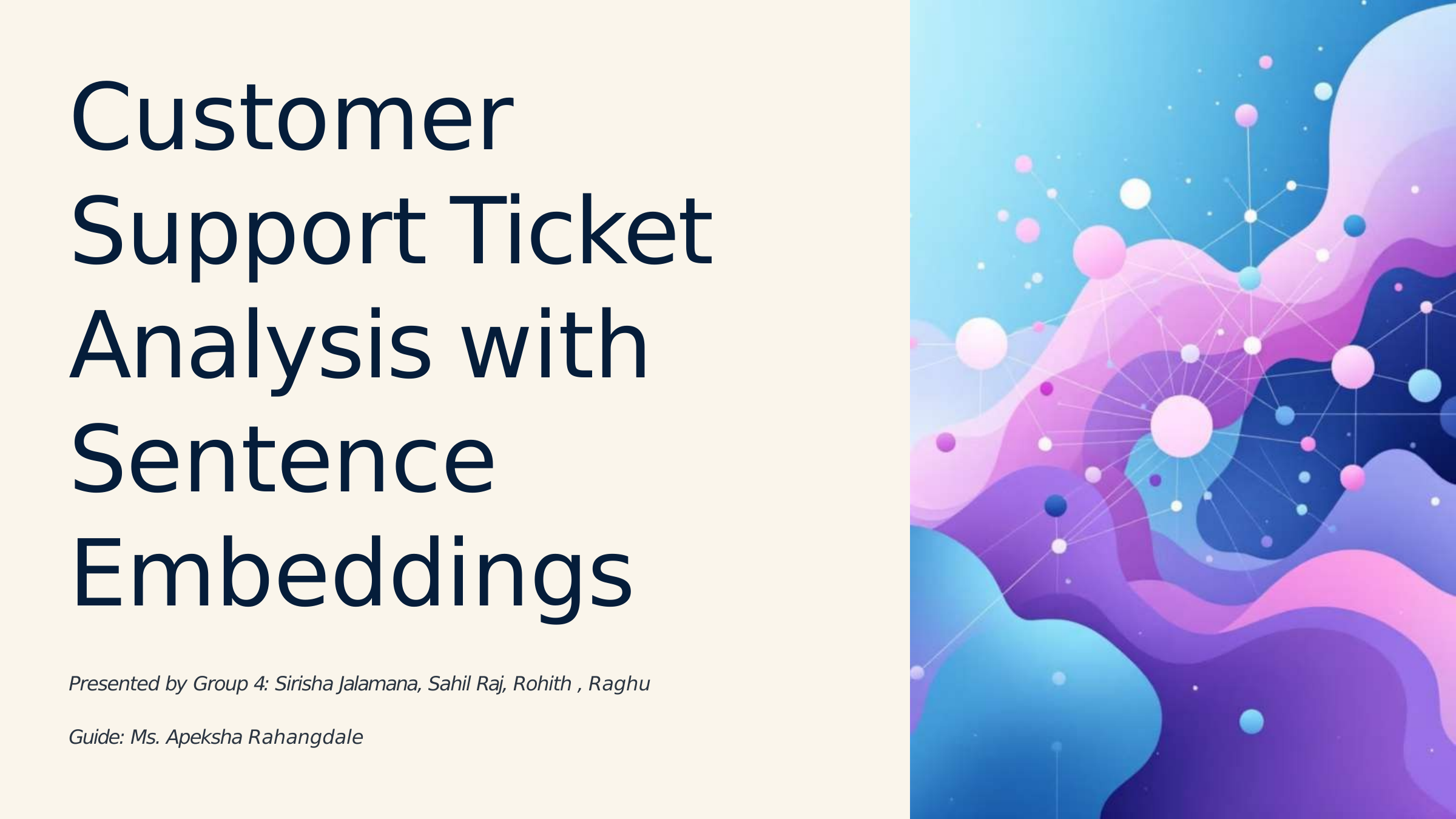

Customer
Support Ticket Analysis with Sentence Embeddings
Presented by Group 4: Sirisha Jalamana, Sahil Raj, Rohith , Raghu

Guide: Ms. Apeksha Rahangdale